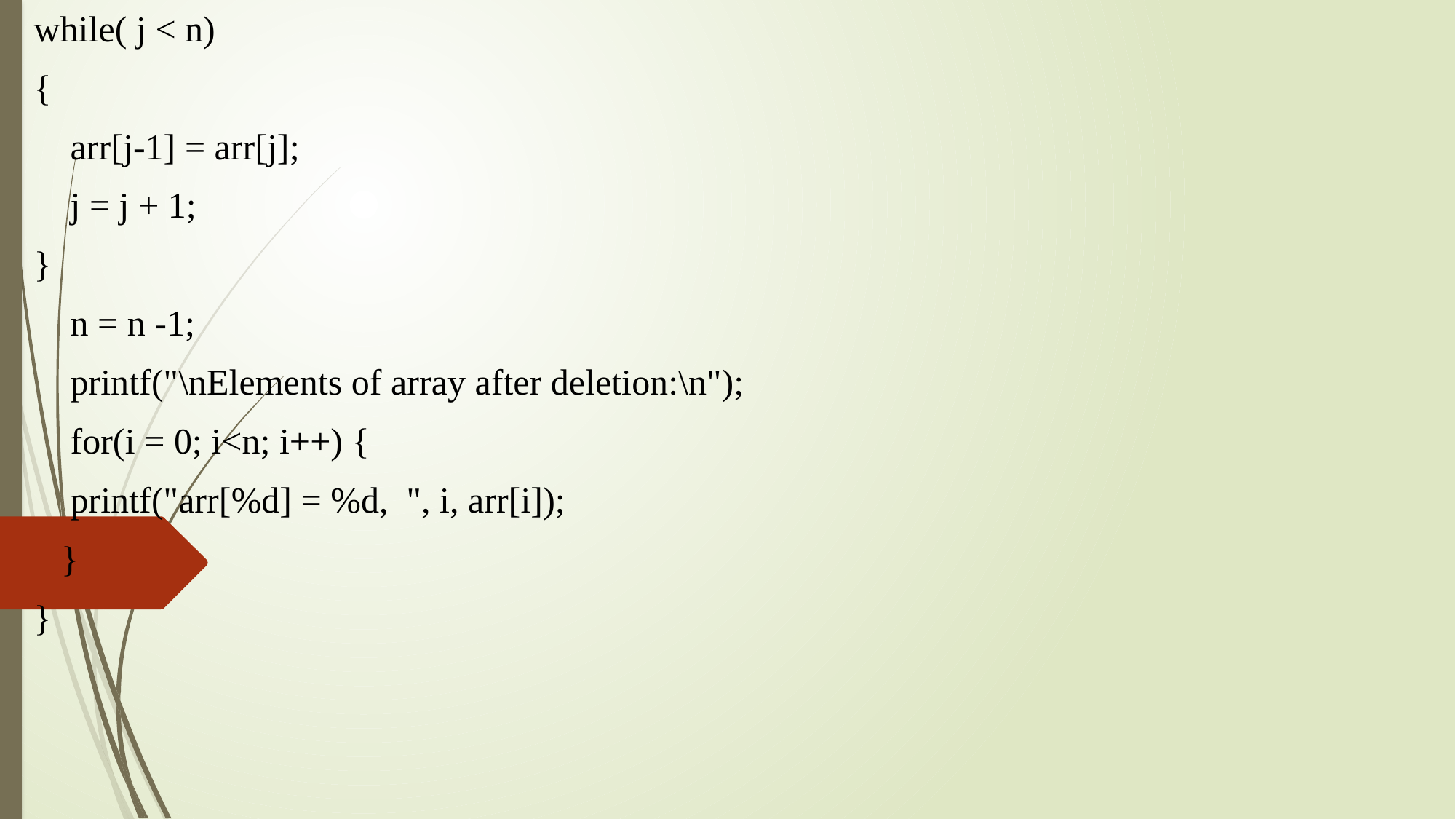

while( j < n)
{
    arr[j-1] = arr[j];
    j = j + 1;
}
    n = n -1;
    printf("\nElements of array after deletion:\n");
    for(i = 0; i<n; i++) {
    printf("arr[%d] = %d,  ", i, arr[i]);
   }
}